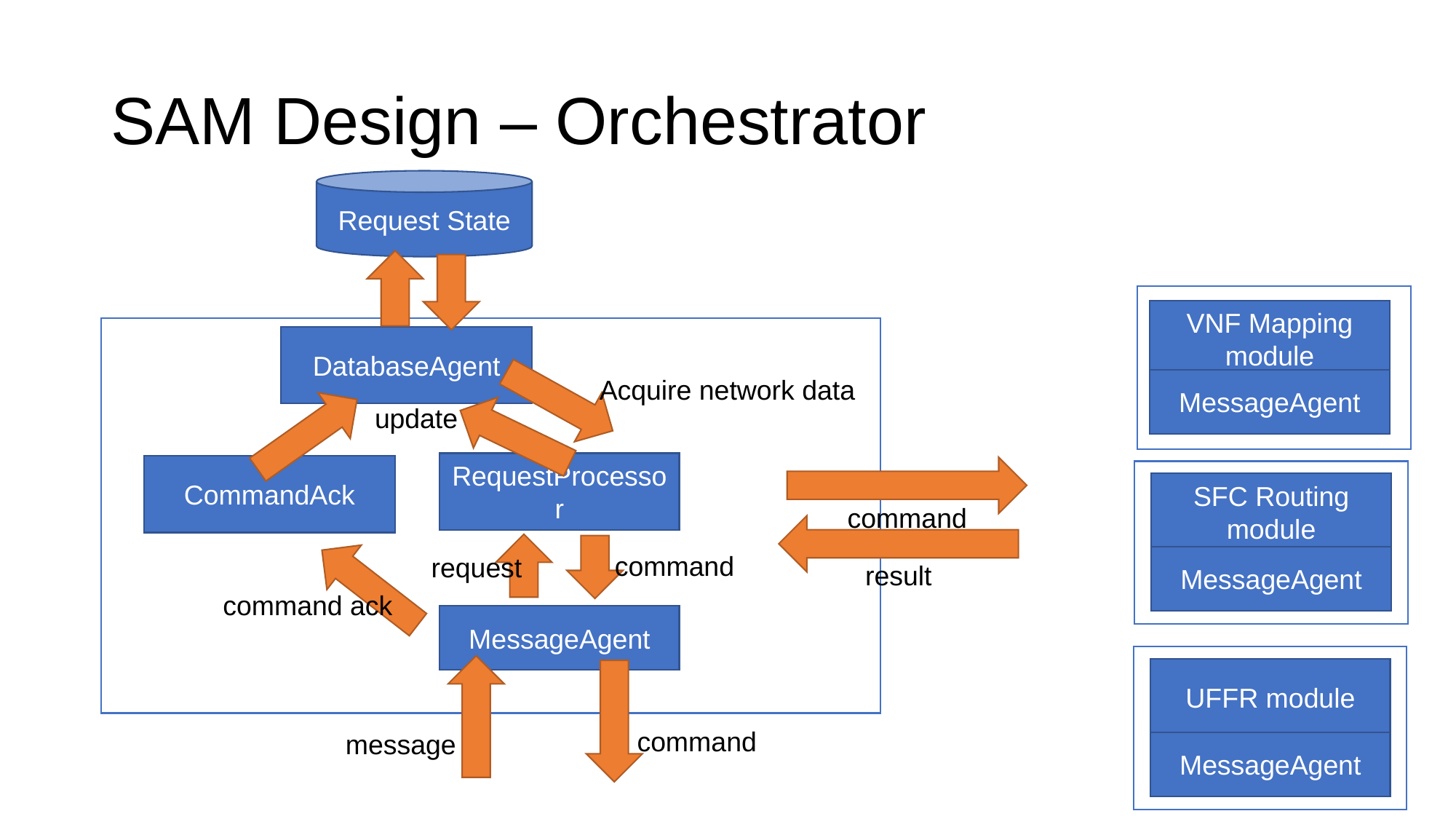

# SAM Design – Orchestrator
Request State

VNF Mapping module
MessageAgent

DatabaseAgent
Acquire network data

update

RequestProcessor
CommandAck

SFC Routing module
MessageAgent
command

command
request
result

command ack
MessageAgent

UFFR module
MessageAgent

command
message